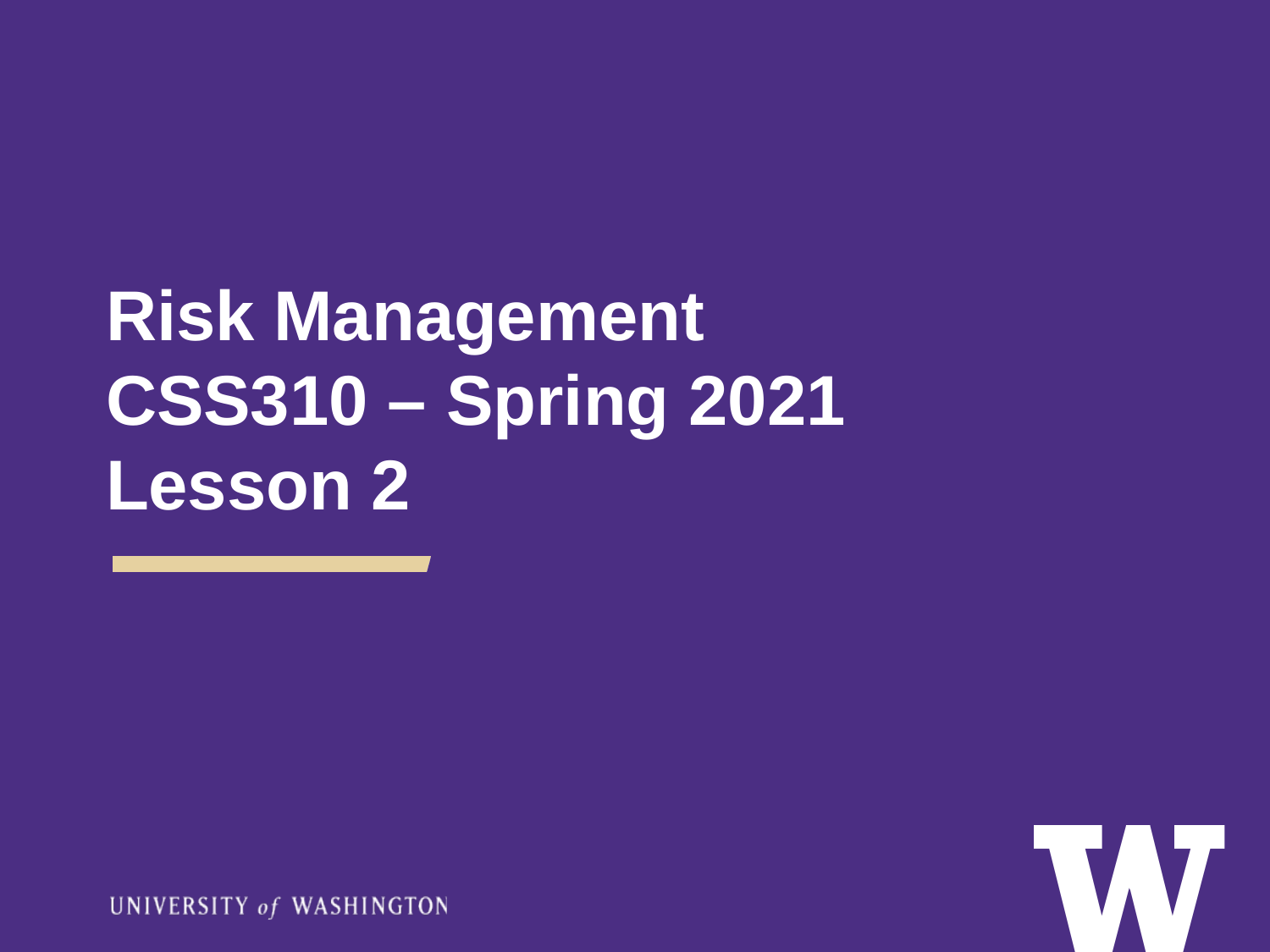

# Risk Management CSS310 – Spring 2021 Lesson 2